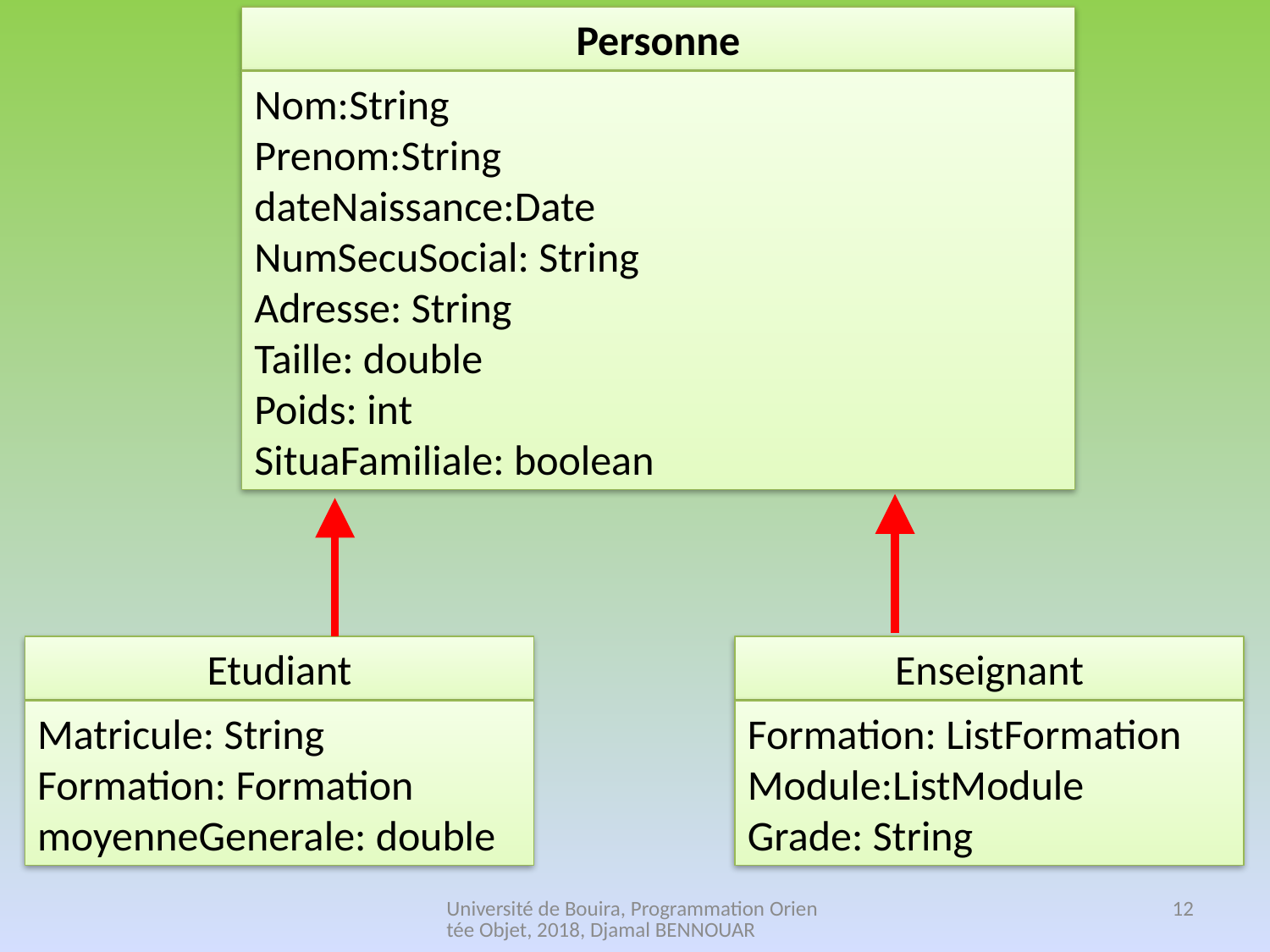

Personne
Nom:String
Prenom:String
dateNaissance:Date
NumSecuSocial: String
Adresse: String
Taille: double
Poids: int
SituaFamiliale: boolean
Etudiant
Matricule: String
Formation: Formation
moyenneGenerale: double
Enseignant
Formation: ListFormation
Module:ListModule
Grade: String
Université de Bouira, Programmation Orientée Objet, 2018, Djamal BENNOUAR
12